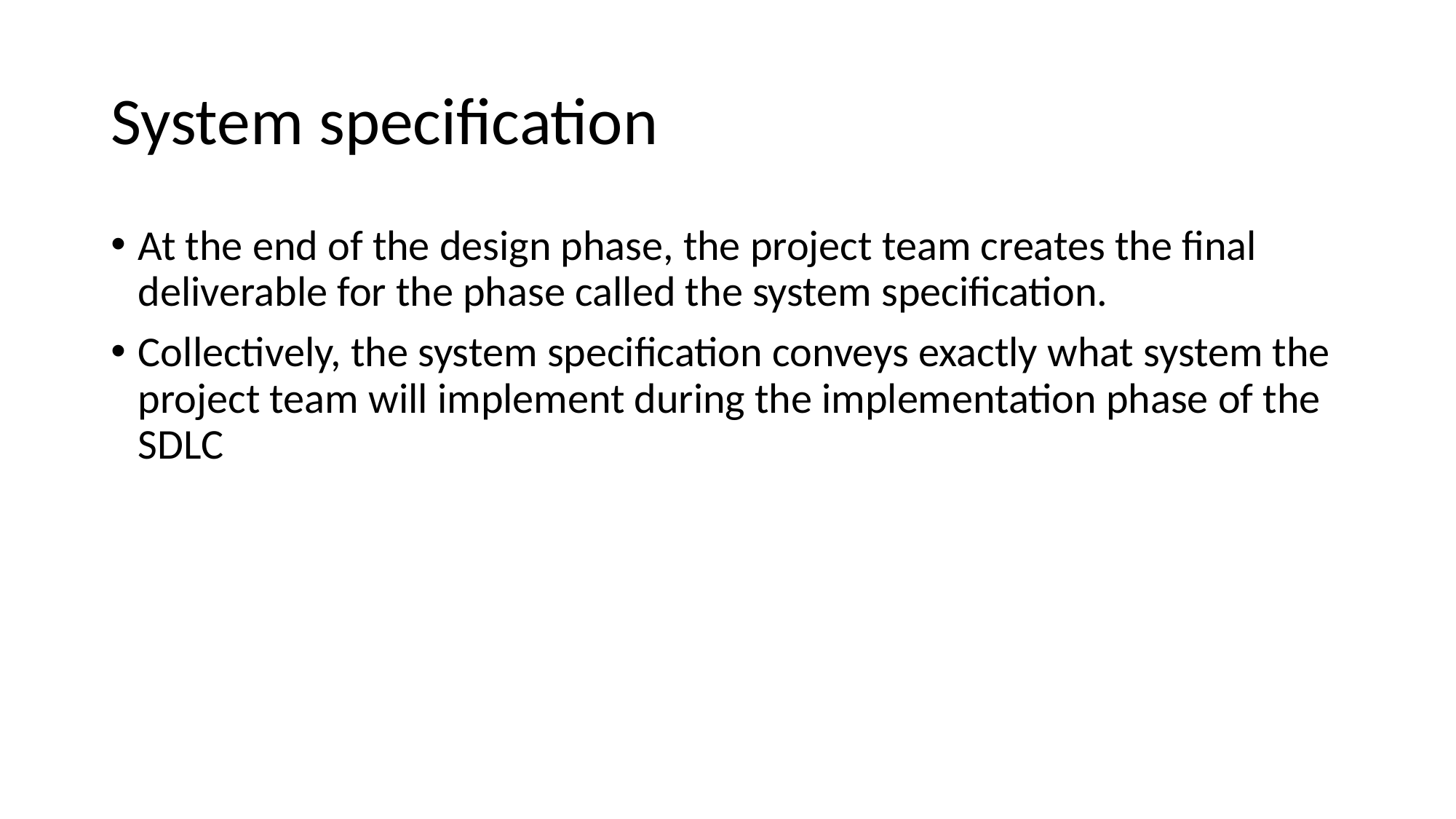

# System specification
At the end of the design phase, the project team creates the final deliverable for the phase called the system specification.
Collectively, the system specification conveys exactly what system the project team will implement during the implementation phase of the SDLC